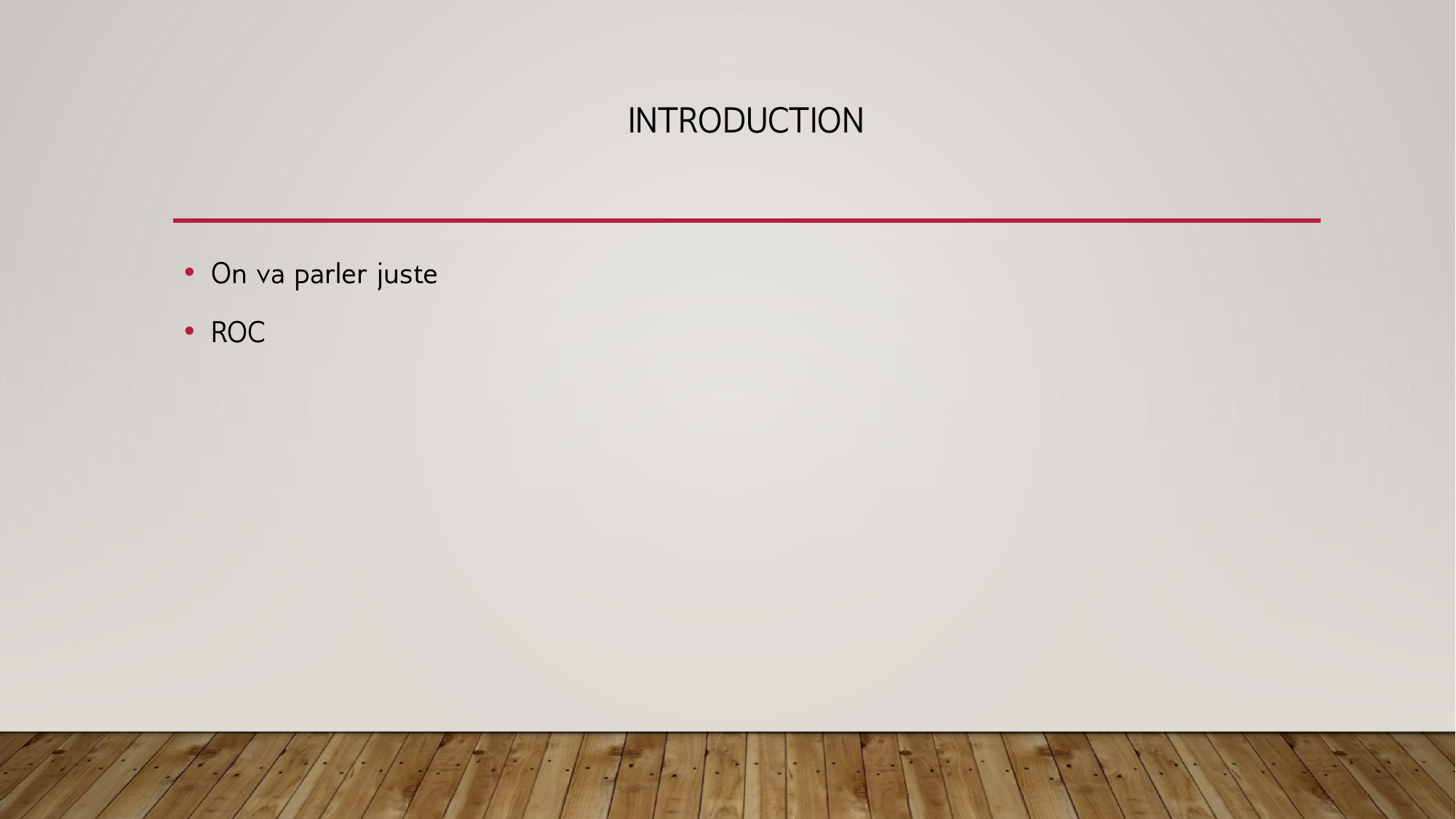

# Introduction
On va parler juste
ROC